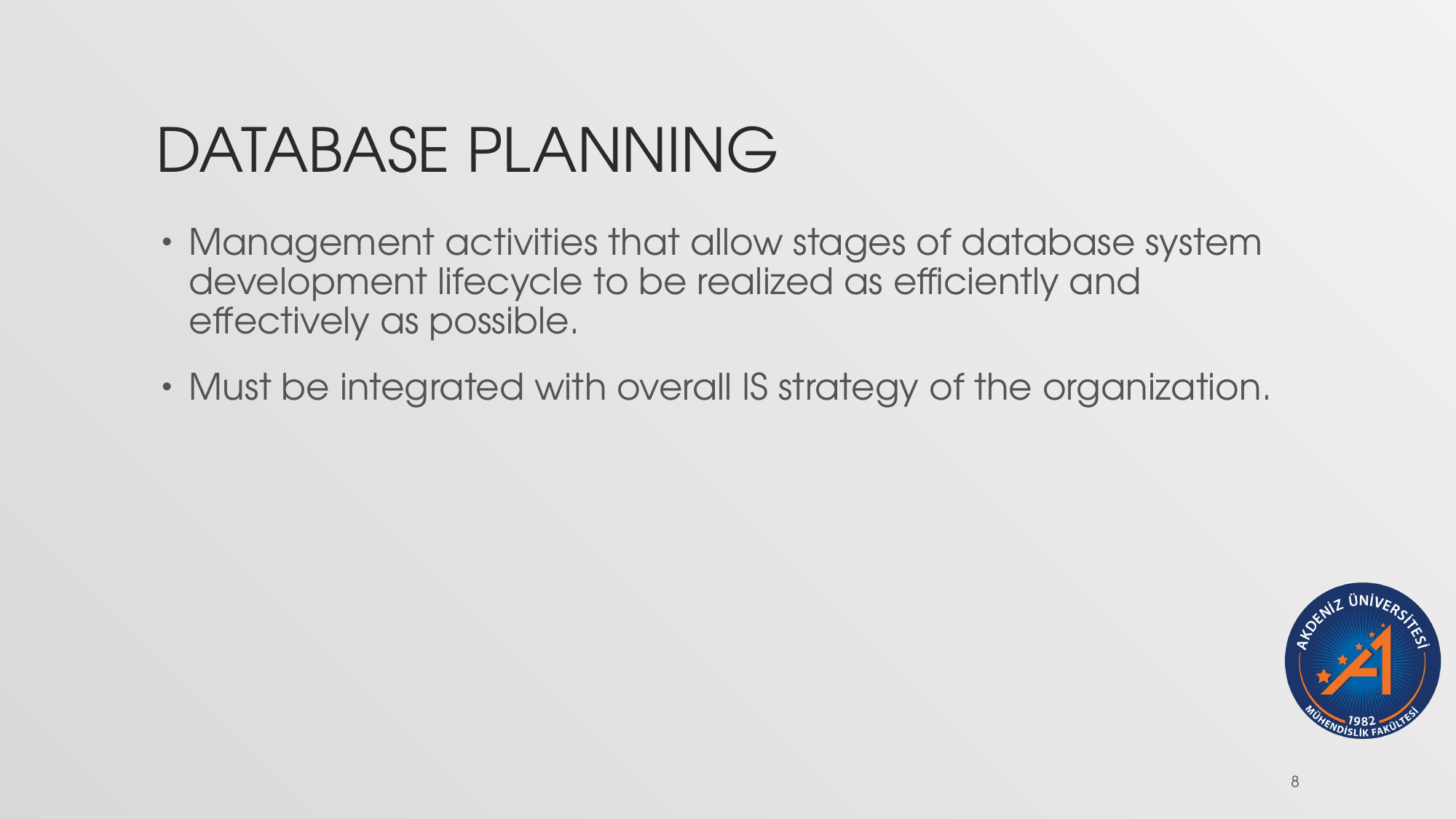

# Database Planning
Management activities that allow stages of database system development lifecycle to be realized as efficiently and effectively as possible.
Must be integrated with overall IS strategy of the organization.

8